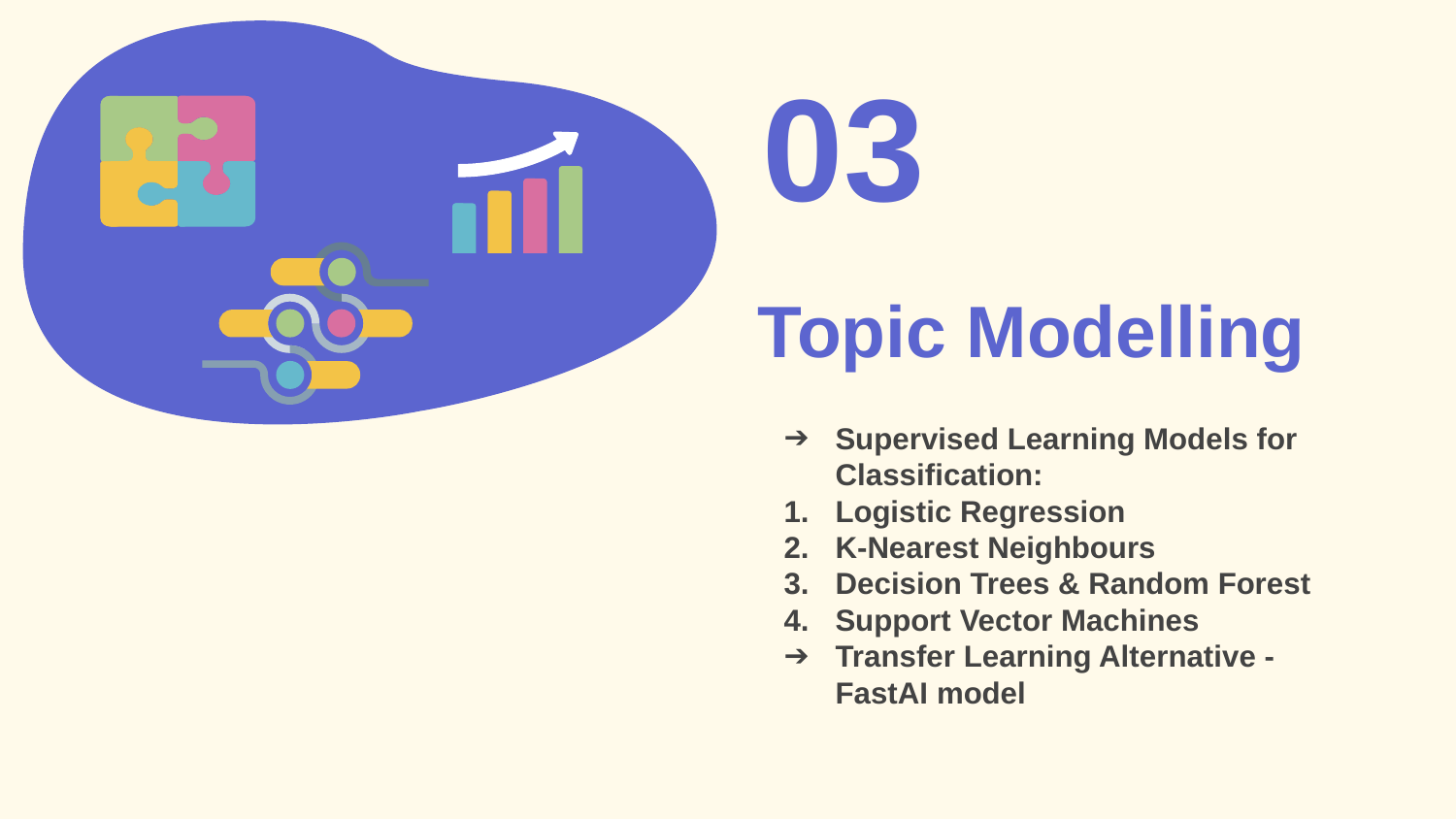

# Topic Modelling
03

Supervised Learning Models for Classification:
Logistic Regression
K-Nearest Neighbours
Decision Trees & Random Forest
Support Vector Machines
Transfer Learning Alternative - FastAI model